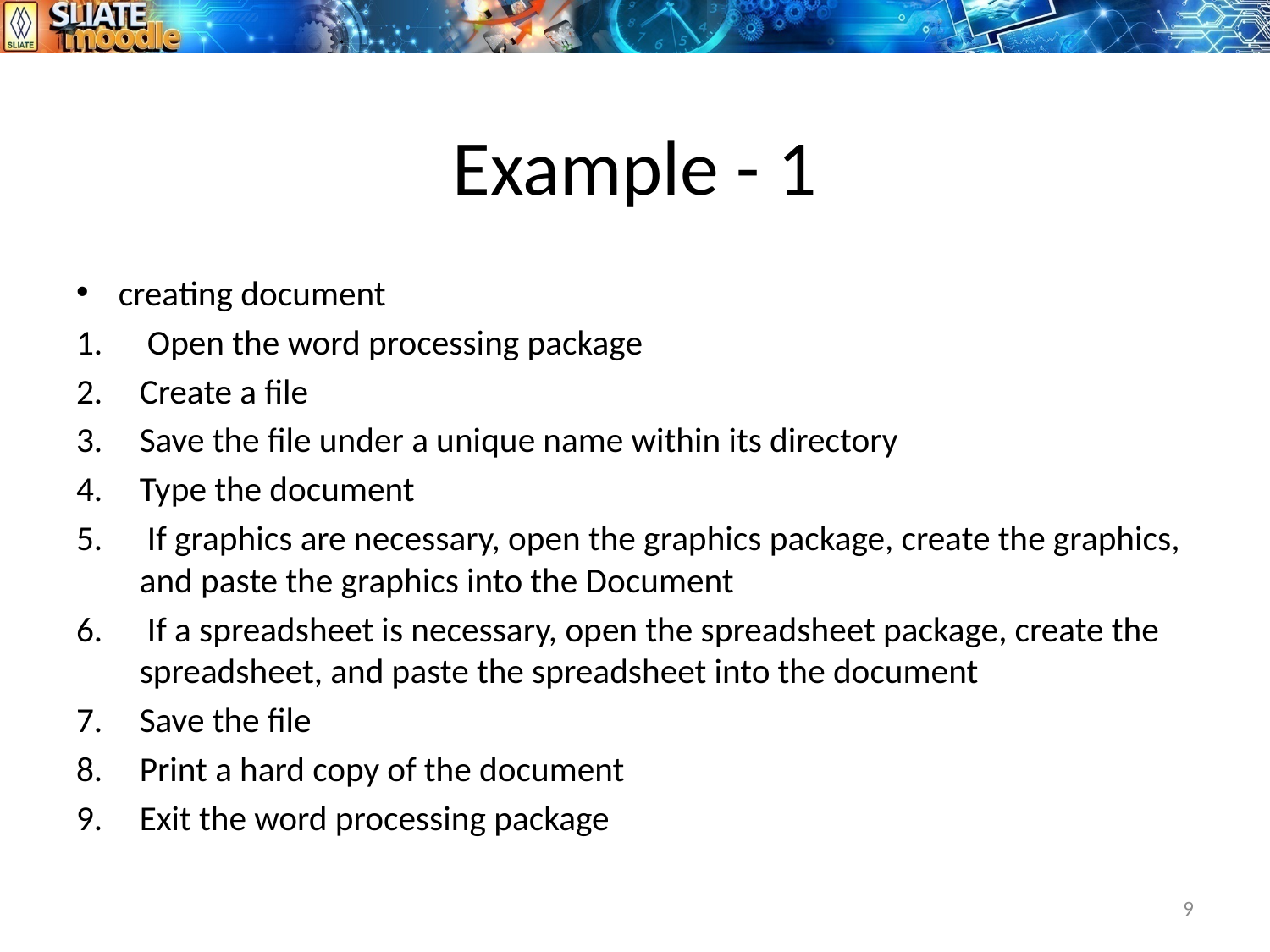

# Example - 1
creating document
 Open the word processing package
Create a file
Save the file under a unique name within its directory
Type the document
 If graphics are necessary, open the graphics package, create the graphics, and paste the graphics into the Document
 If a spreadsheet is necessary, open the spreadsheet package, create the spreadsheet, and paste the spreadsheet into the document
Save the file
Print a hard copy of the document
Exit the word processing package
9